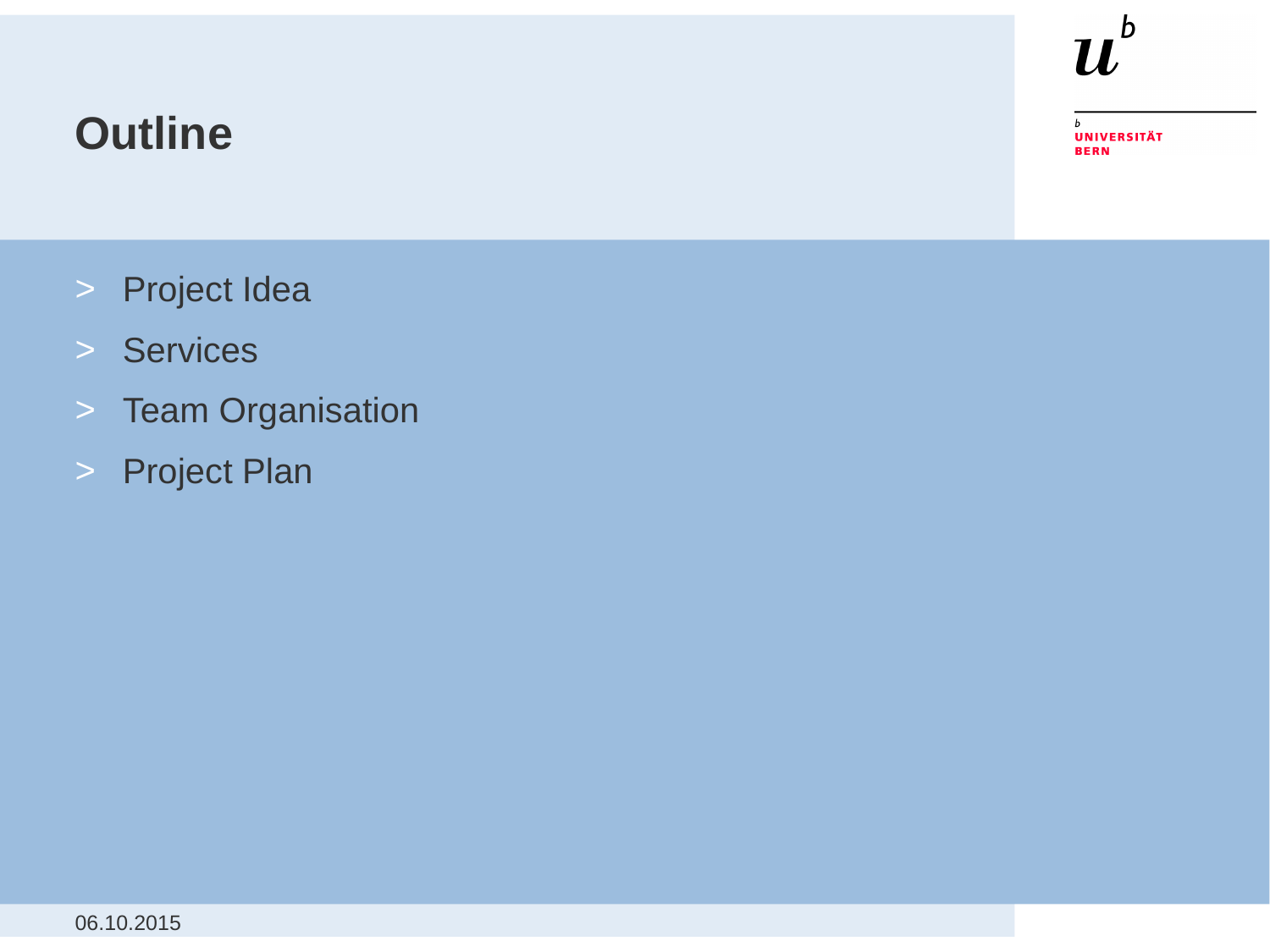

# Outline
Project Idea
Services
Team Organisation
Project Plan
06.10.2015